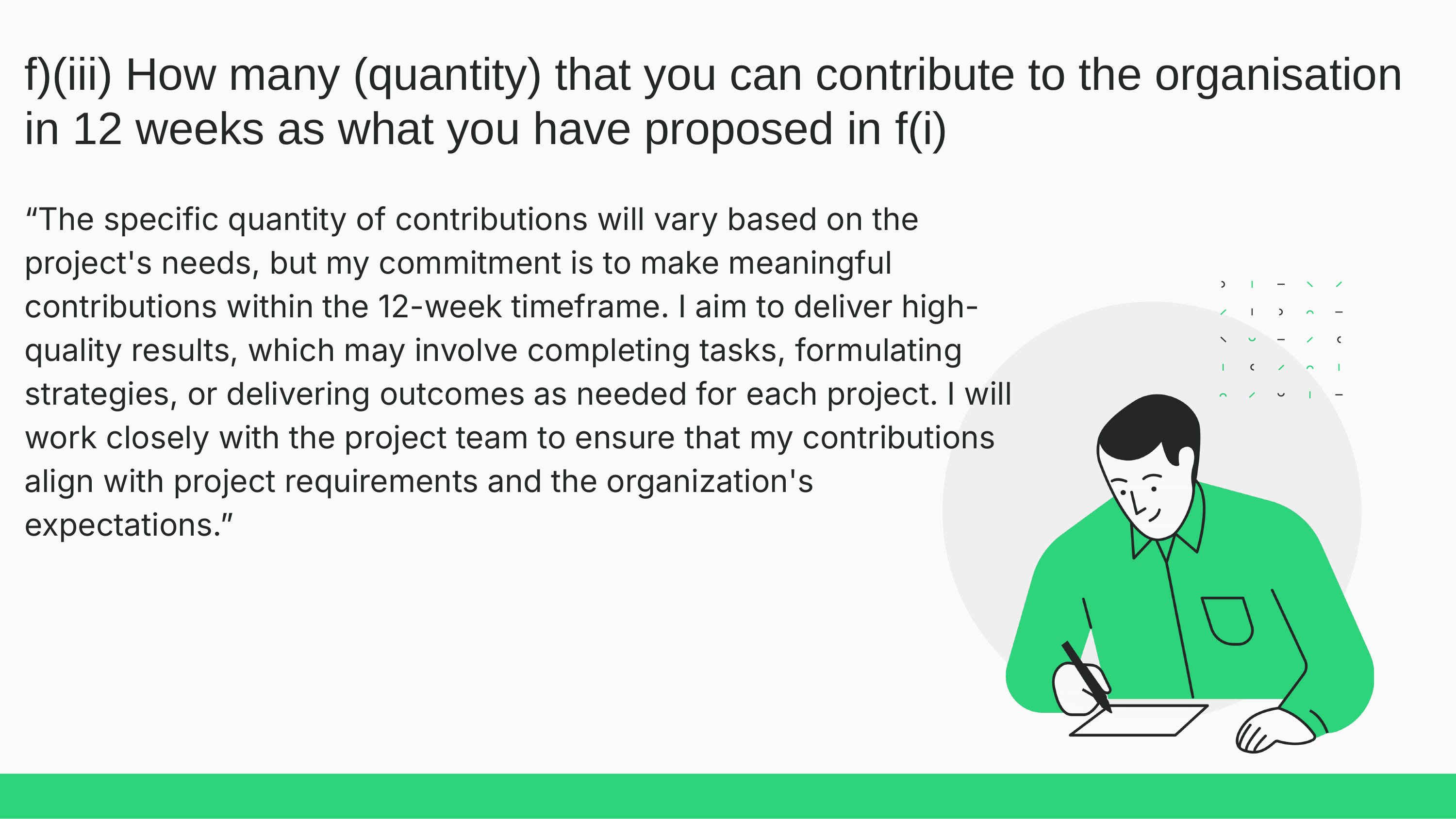

f)(iii) How many (quantity) that you can contribute to the organisation in 12 weeks as what you have proposed in f(i)
“The specific quantity of contributions will vary based on the project's needs, but my commitment is to make meaningful contributions within the 12-week timeframe. I aim to deliver high-quality results, which may involve completing tasks, formulating strategies, or delivering outcomes as needed for each project. I will work closely with the project team to ensure that my contributions align with project requirements and the organization's expectations.”